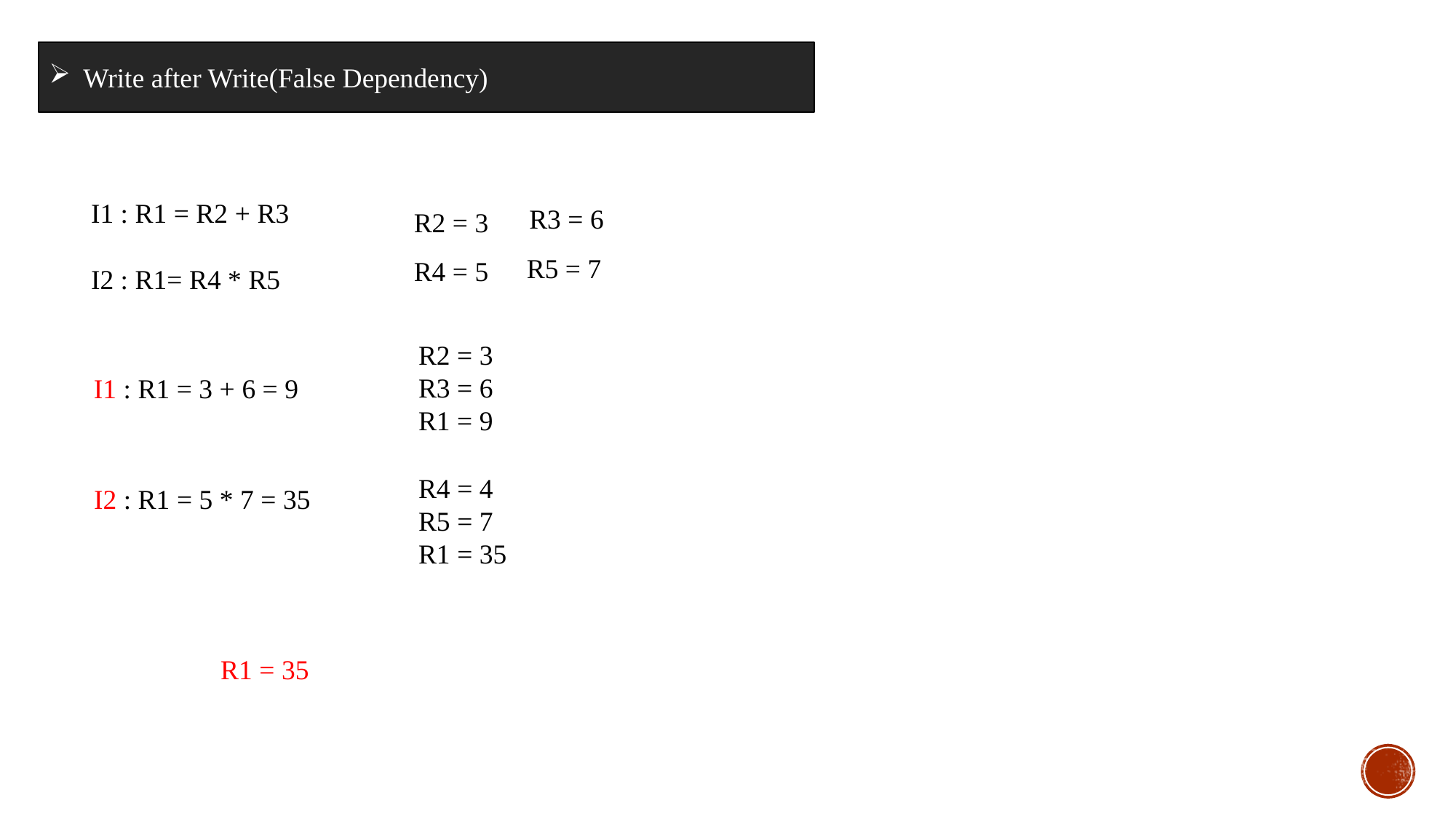

Write after Write(False Dependency)
I1 : R1 = R2 + R3
R3 = 6
R2 = 3
R5 = 7
R4 = 5
I2 : R1= R4 * R5
R2 = 3
R3 = 6
R1 = 9
I1 : R1 = 3 + 6 = 9
R4 = 4
R5 = 7
R1 = 35
I2 : R1 = 5 * 7 = 35
 R1 = 35